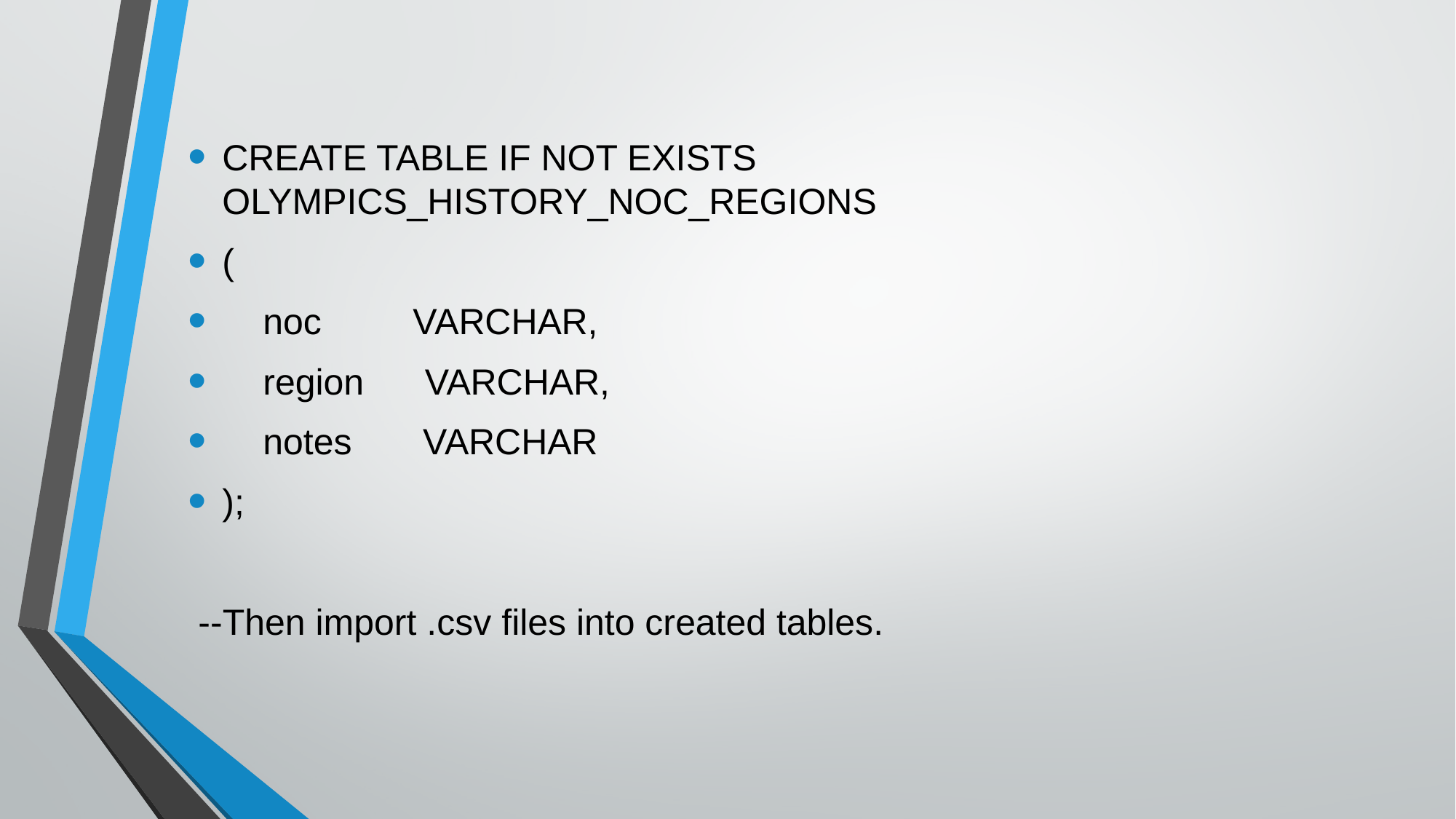

CREATE TABLE IF NOT EXISTS OLYMPICS_HISTORY_NOC_REGIONS
(
    noc         VARCHAR,
    region      VARCHAR,
    notes       VARCHAR
);

 --Then import .csv files into created tables.